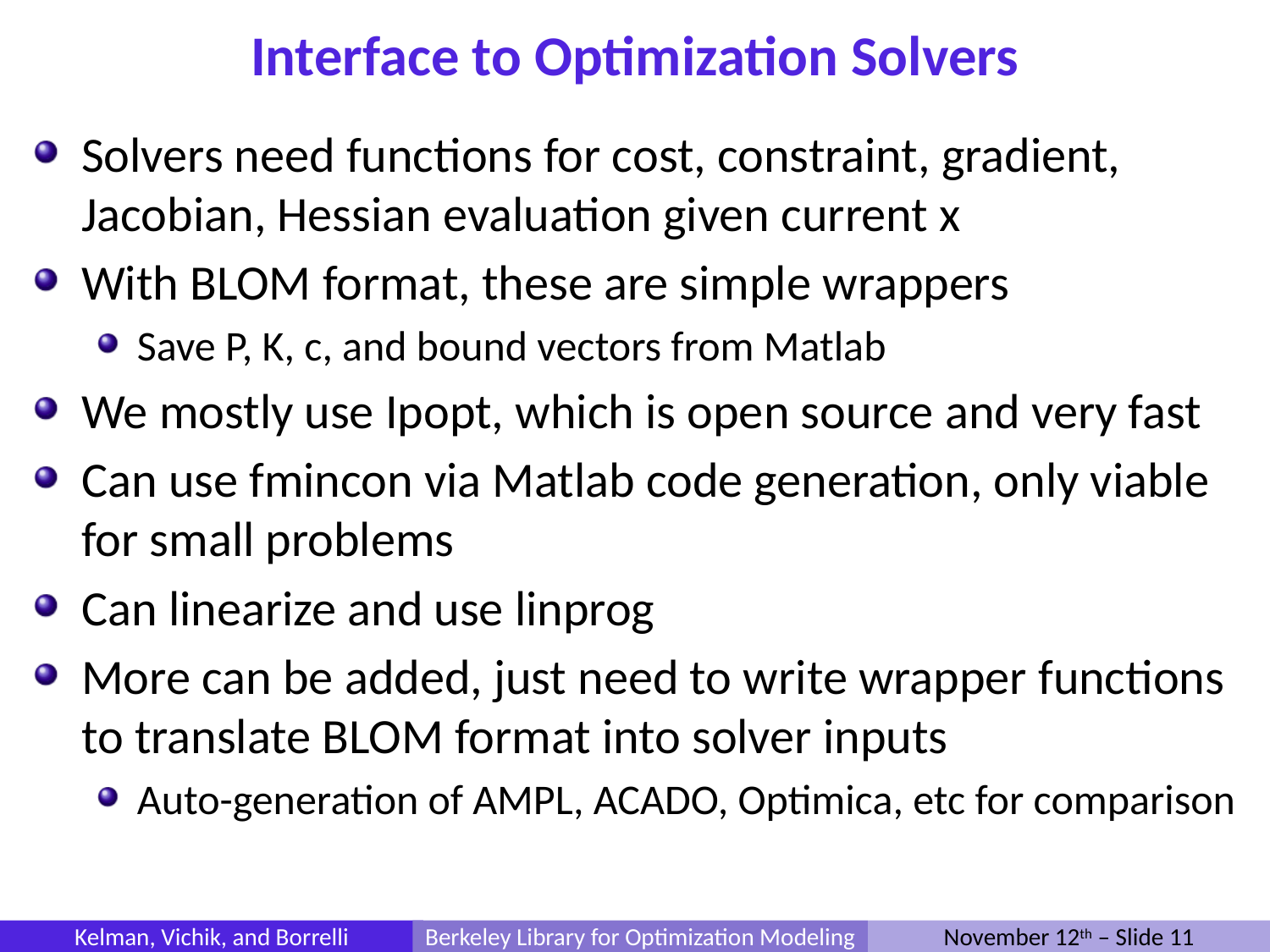

# Interface to Optimization Solvers
Solvers need functions for cost, constraint, gradient, Jacobian, Hessian evaluation given current x
With BLOM format, these are simple wrappers
Save P, K, c, and bound vectors from Matlab
We mostly use Ipopt, which is open source and very fast
Can use fmincon via Matlab code generation, only viable for small problems
Can linearize and use linprog
More can be added, just need to write wrapper functions to translate BLOM format into solver inputs
Auto-generation of AMPL, ACADO, Optimica, etc for comparison